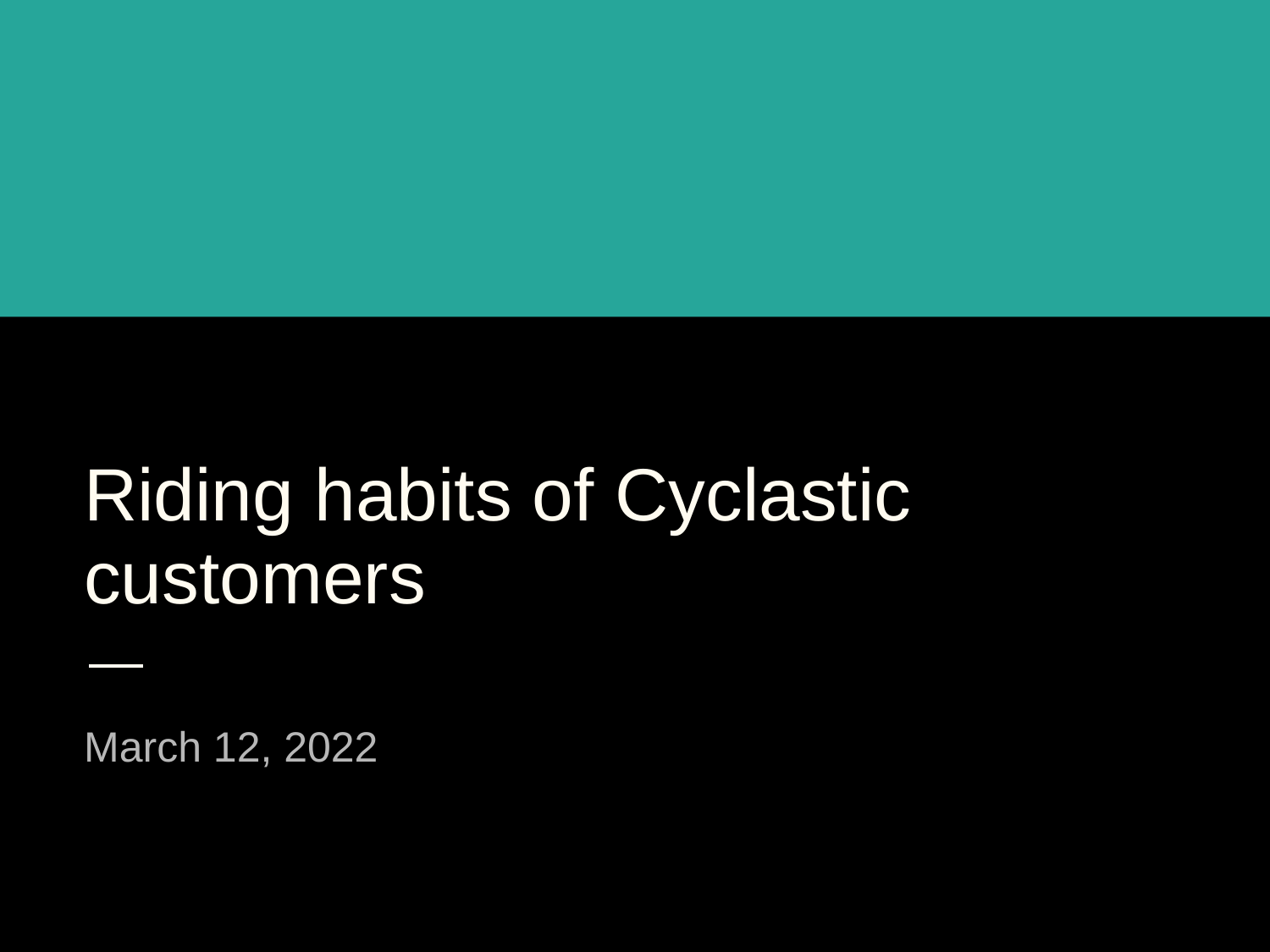

# Riding habits of Cyclastic customers
March 12, 2022